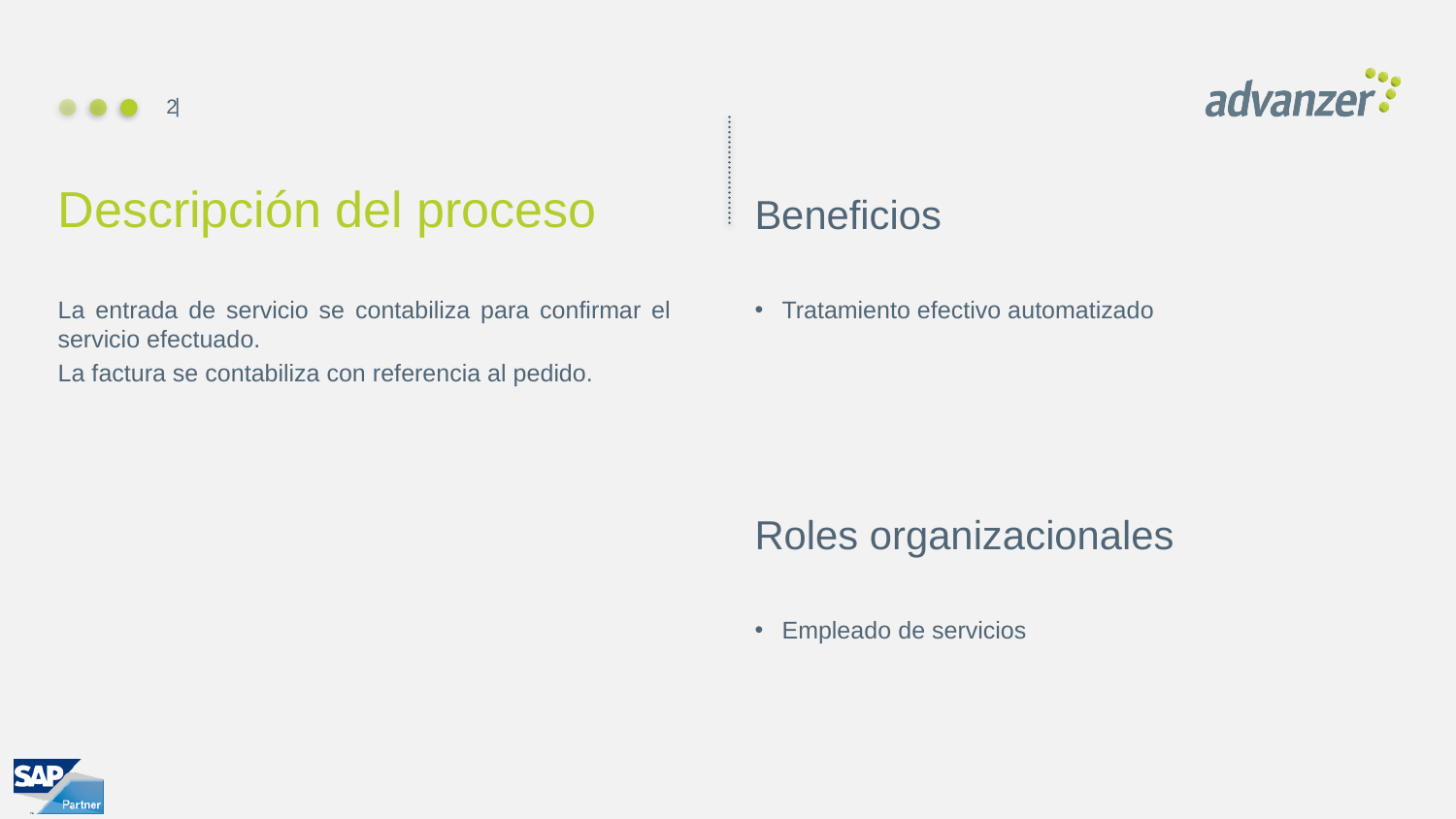

2
Beneficios
# Descripción del proceso
La entrada de servicio se contabiliza para confirmar el servicio efectuado.
La factura se contabiliza con referencia al pedido.
Tratamiento efectivo automatizado

Roles organizacionales
Empleado de servicios